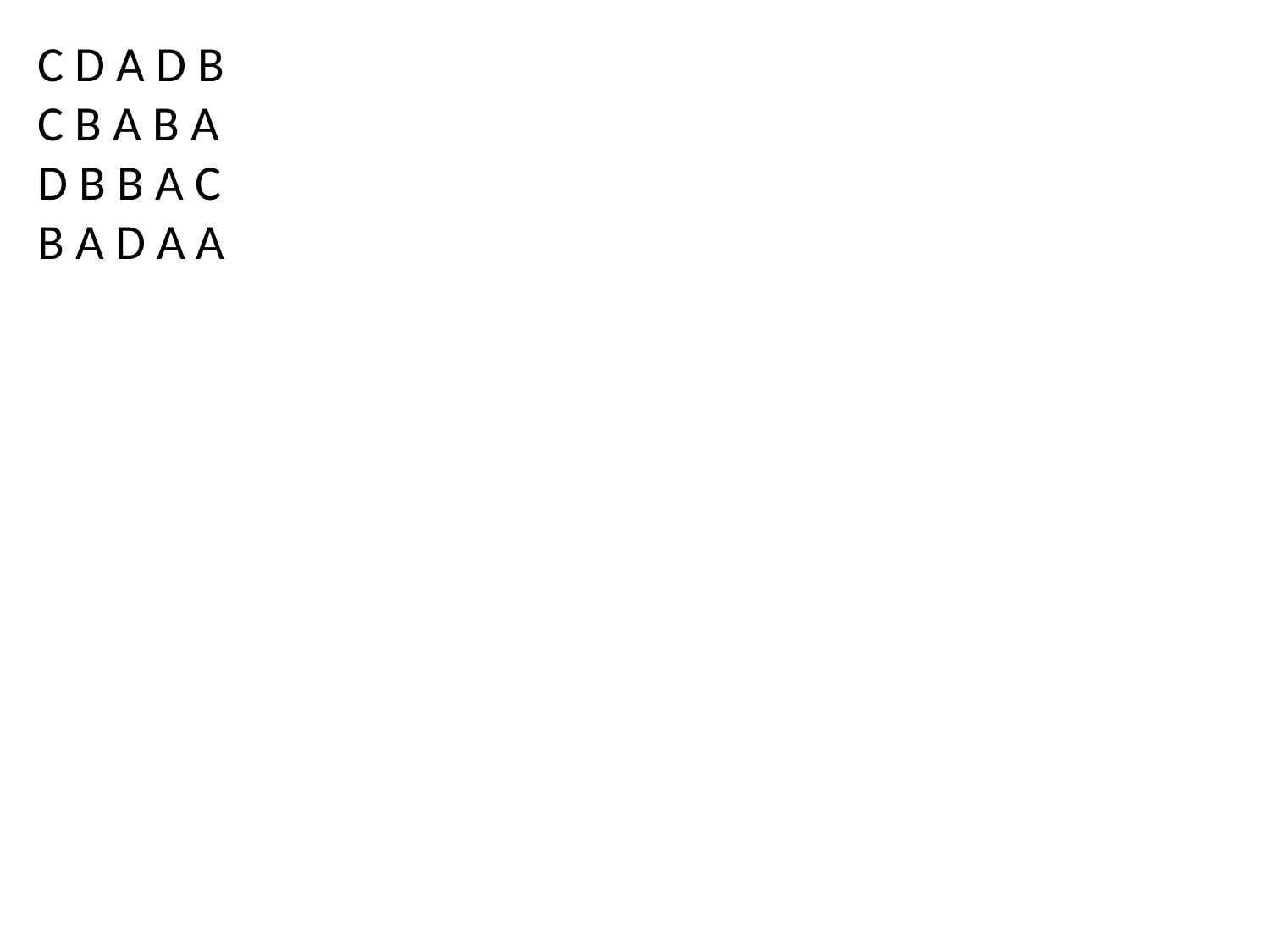

C D A D B
C B A B A
D B B A C
B A D A A